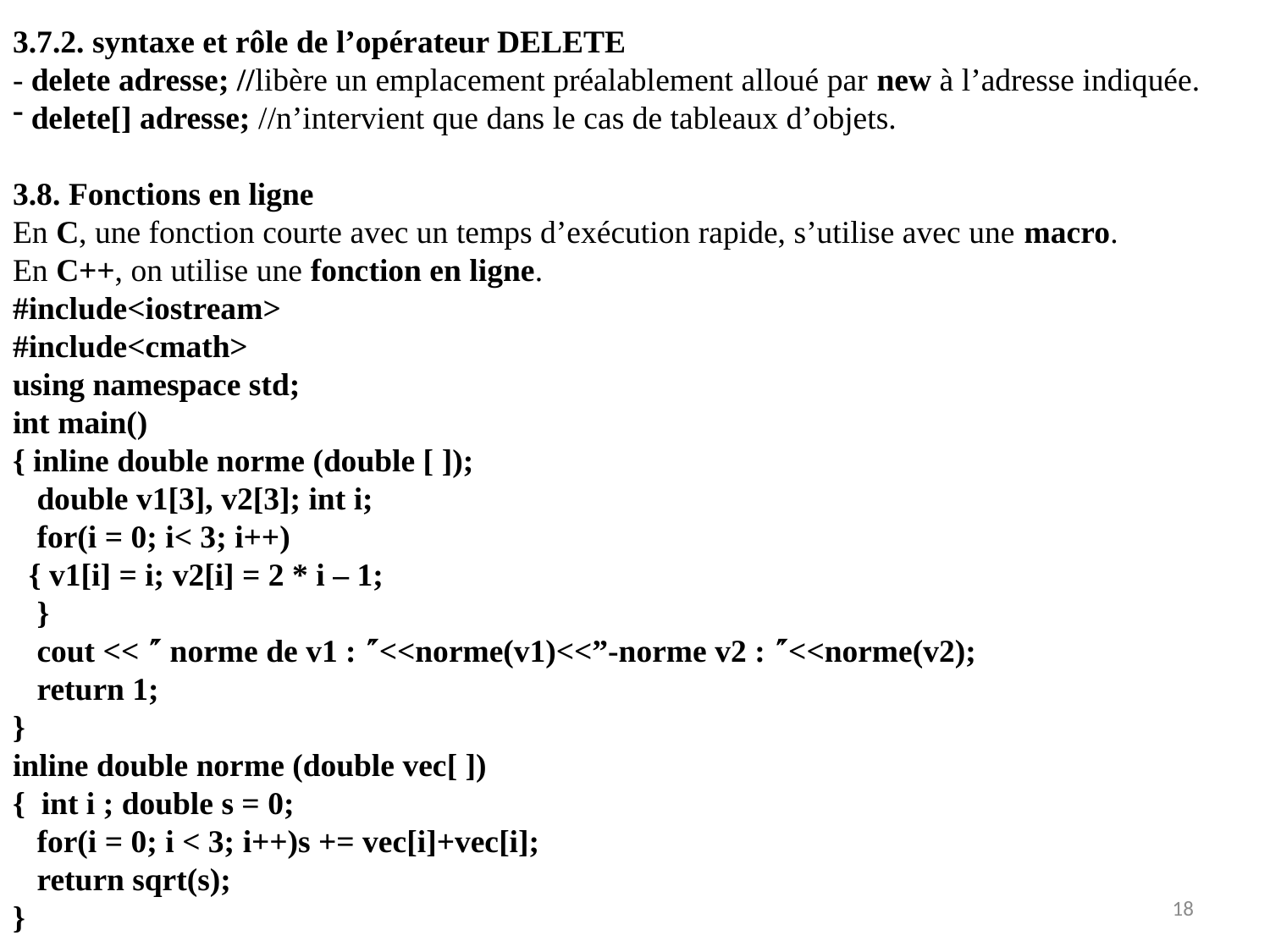

3.7.2. syntaxe et rôle de l’opérateur DELETE
- delete adresse; //libère un emplacement préalablement alloué par new à l’adresse indiquée.
 delete[] adresse; //n’intervient que dans le cas de tableaux d’objets.

3.8. Fonctions en ligne
En C, une fonction courte avec un temps d’exécution rapide, s’utilise avec une macro.
En C++, on utilise une fonction en ligne.
#include<iostream>
#include<cmath>
using namespace std;
int main()
{ inline double norme (double [ ]);
   double v1[3], v2[3]; int i;
   for(i = 0; i< 3; i++)
  { v1[i] = i; v2[i] = 2 * i – 1;
   }
   cout << ″ norme de v1 : ″<<norme(v1)<<”-norme v2 : ″<<norme(v2);
   return 1;
}
inline double norme (double vec[ ])
{  int i ; double s = 0;
   for(i = 0; i < 3; i++)s += vec[i]+vec[i];
   return sqrt(s);
}
18